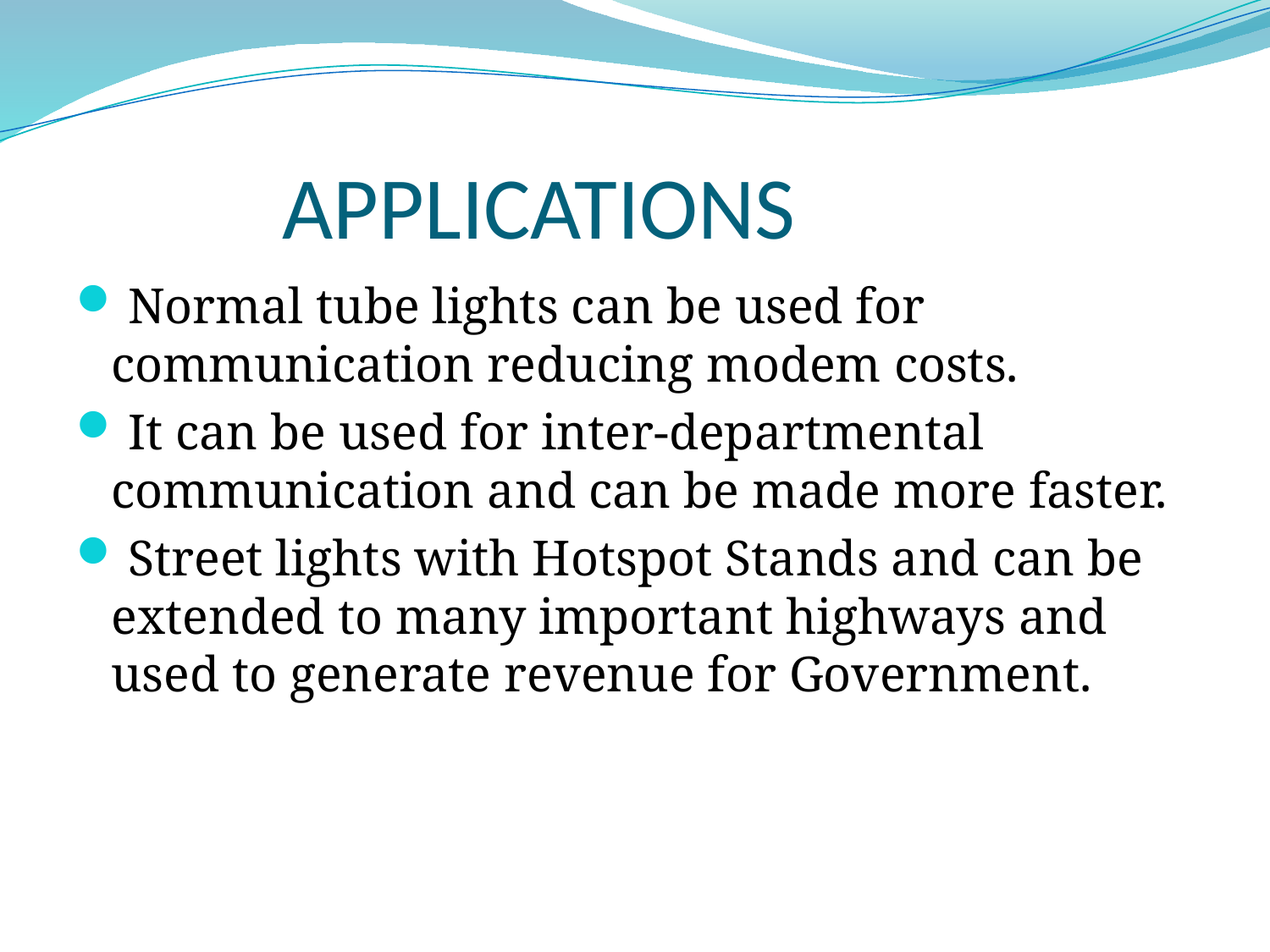

# APPLICATIONS
 Normal tube lights can be used for communication reducing modem costs.
 It can be used for inter-departmental communication and can be made more faster.
 Street lights with Hotspot Stands and can be extended to many important highways and used to generate revenue for Government.